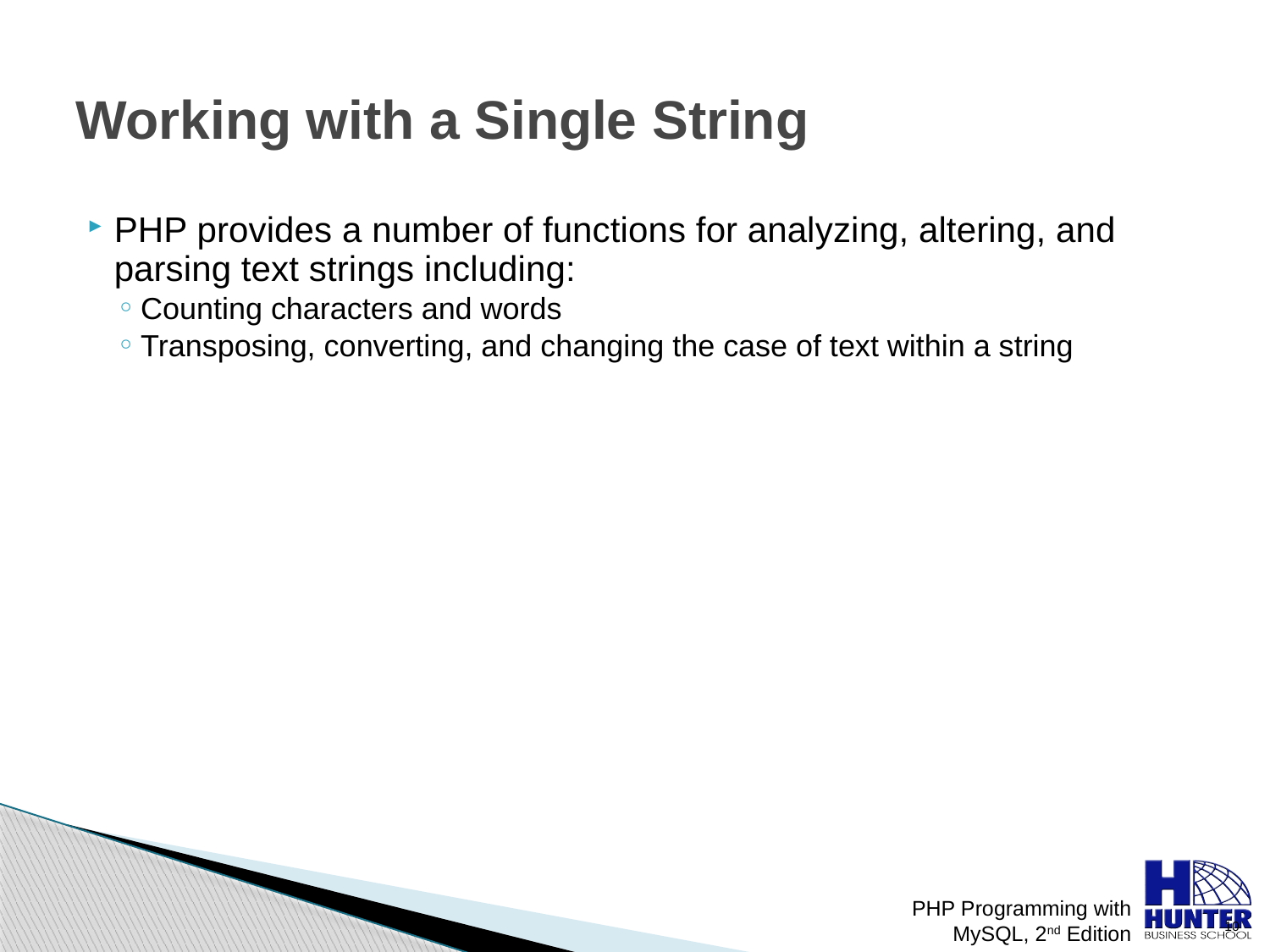

# Working with a Single String
PHP provides a number of functions for analyzing, altering, and parsing text strings including:
Counting characters and words
Transposing, converting, and changing the case of text within a string

PHP Programming with MySQL, 2nd Edition
 10